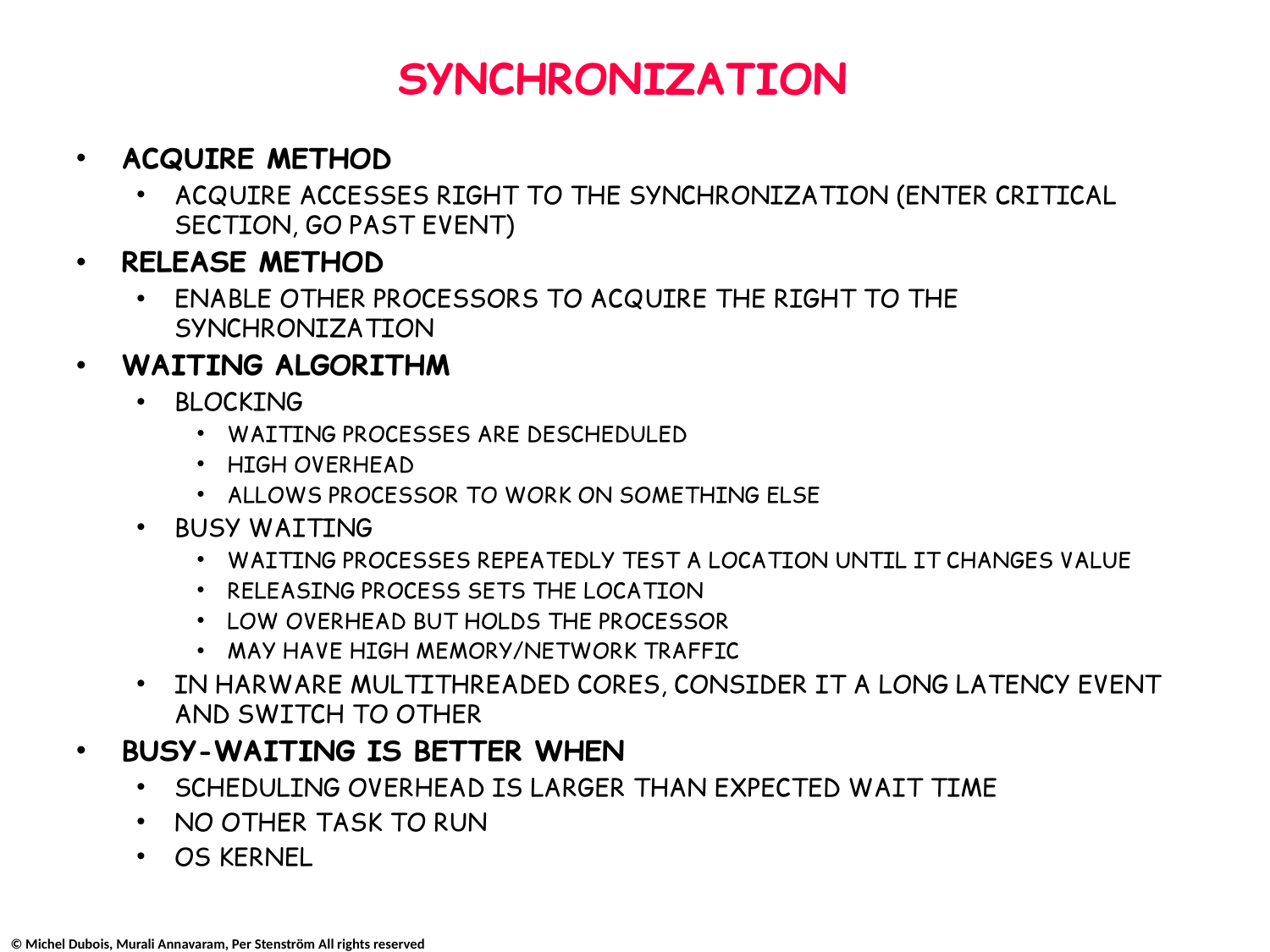

# SYNCHRONIZATION
ACQUIRE METHOD
ACQUIRE ACCESSES RIGHT TO THE SYNCHRONIZATION (ENTER CRITICAL SECTION, GO PAST EVENT)
RELEASE METHOD
ENABLE OTHER PROCESSORS TO ACQUIRE THE RIGHT TO THE SYNCHRONIZATION
WAITING ALGORITHM
BLOCKING
WAITING PROCESSES ARE DESCHEDULED
HIGH OVERHEAD
ALLOWS PROCESSOR TO WORK ON SOMETHING ELSE
BUSY WAITING
WAITING PROCESSES REPEATEDLY TEST A LOCATION UNTIL IT CHANGES VALUE
RELEASING PROCESS SETS THE LOCATION
LOW OVERHEAD BUT HOLDS THE PROCESSOR
MAY HAVE HIGH MEMORY/NETWORK TRAFFIC
IN HARWARE MULTITHREADED CORES, CONSIDER IT A LONG LATENCY EVENT AND SWITCH TO OTHER
BUSY-WAITING IS BETTER WHEN
SCHEDULING OVERHEAD IS LARGER THAN EXPECTED WAIT TIME
NO OTHER TASK TO RUN
OS KERNEL